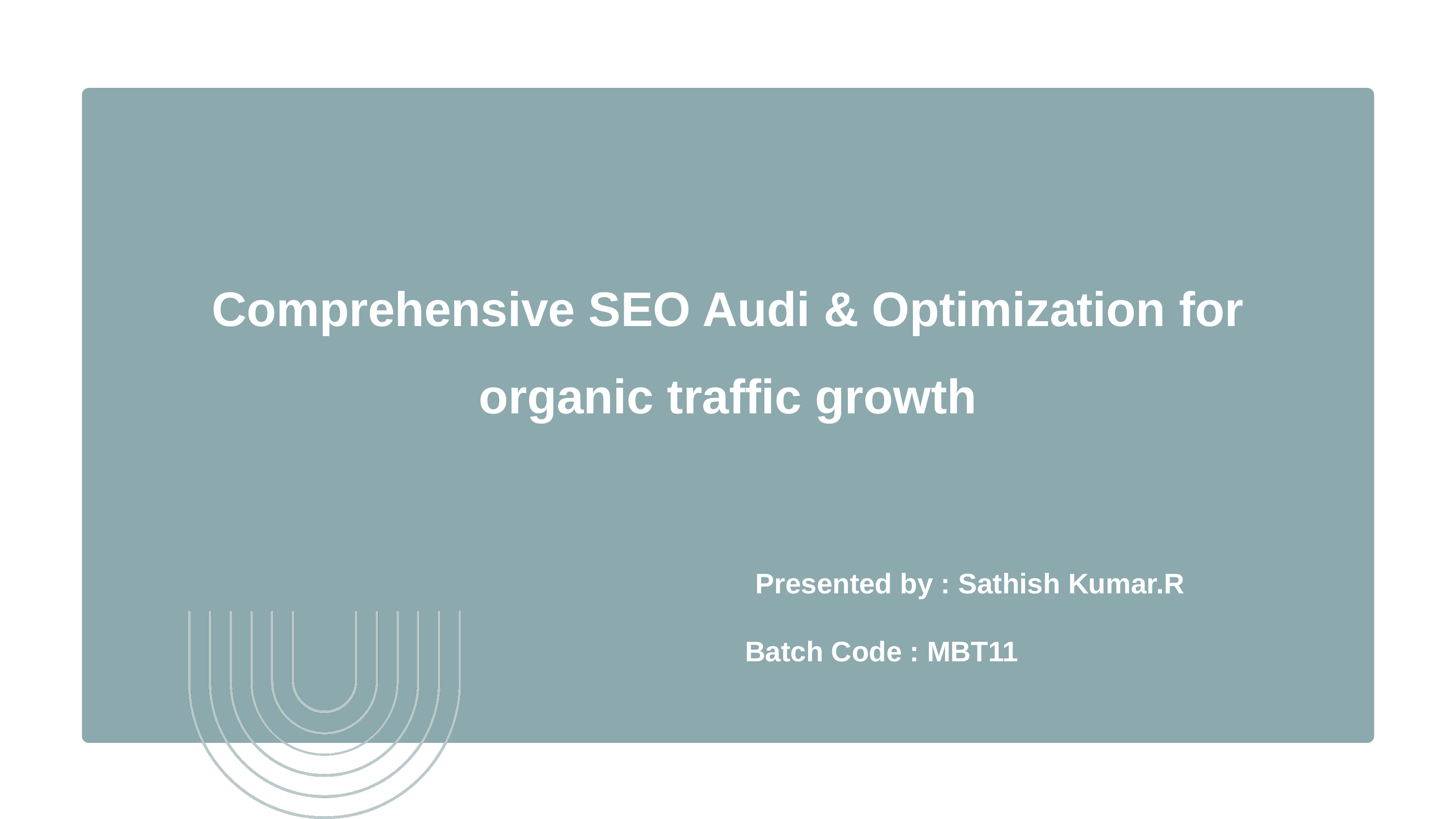

Comprehensive SEO Audi & Optimization for organic traffic growth
Presented by : Sathish Kumar.R

Batch Code : MBT11